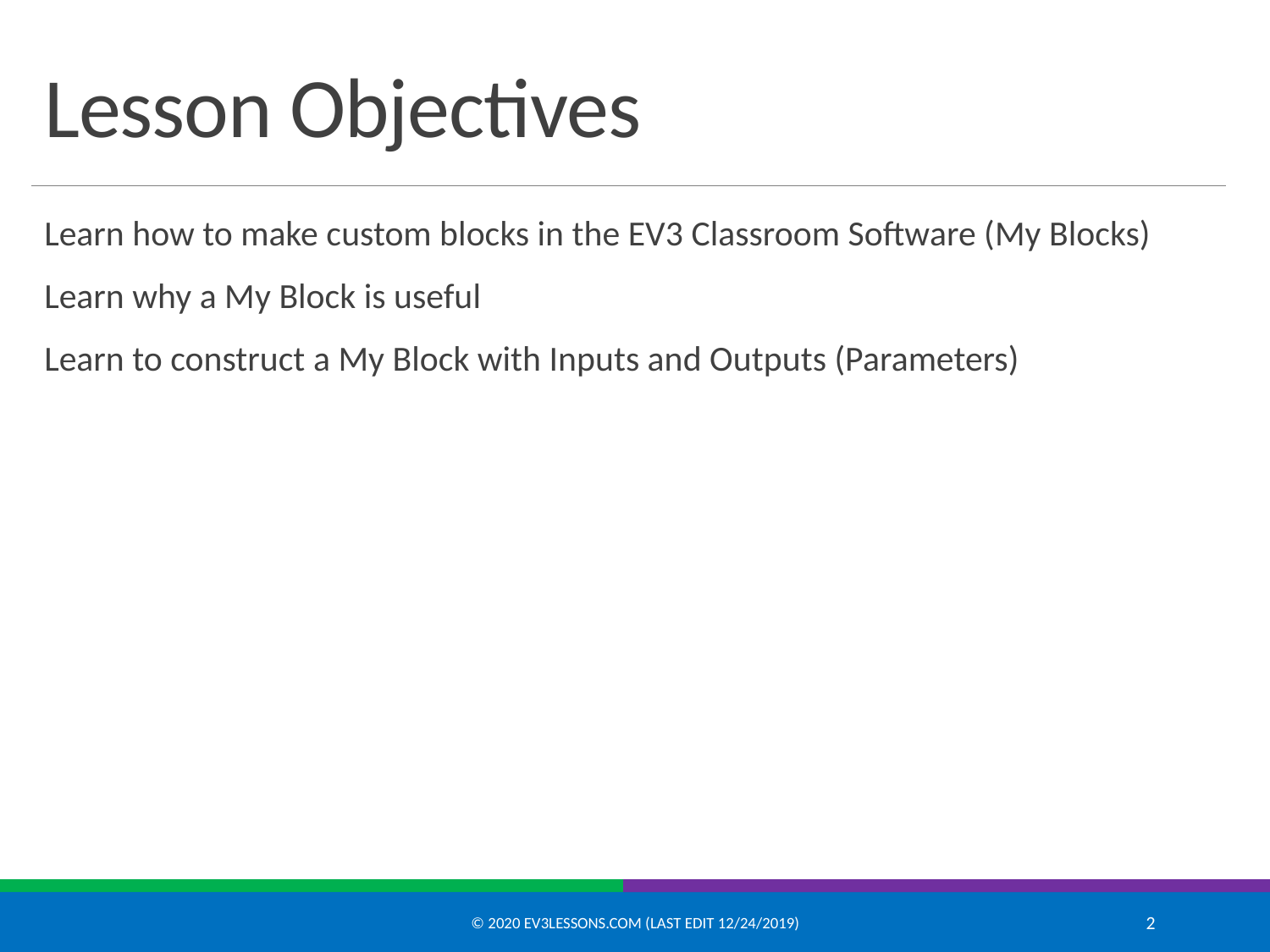

# Lesson Objectives
Learn how to make custom blocks in the EV3 Classroom Software (My Blocks)
Learn why a My Block is useful
Learn to construct a My Block with Inputs and Outputs (Parameters)

© 2020 EV3Lessons.com (Last Edit 12/24/2019)
2